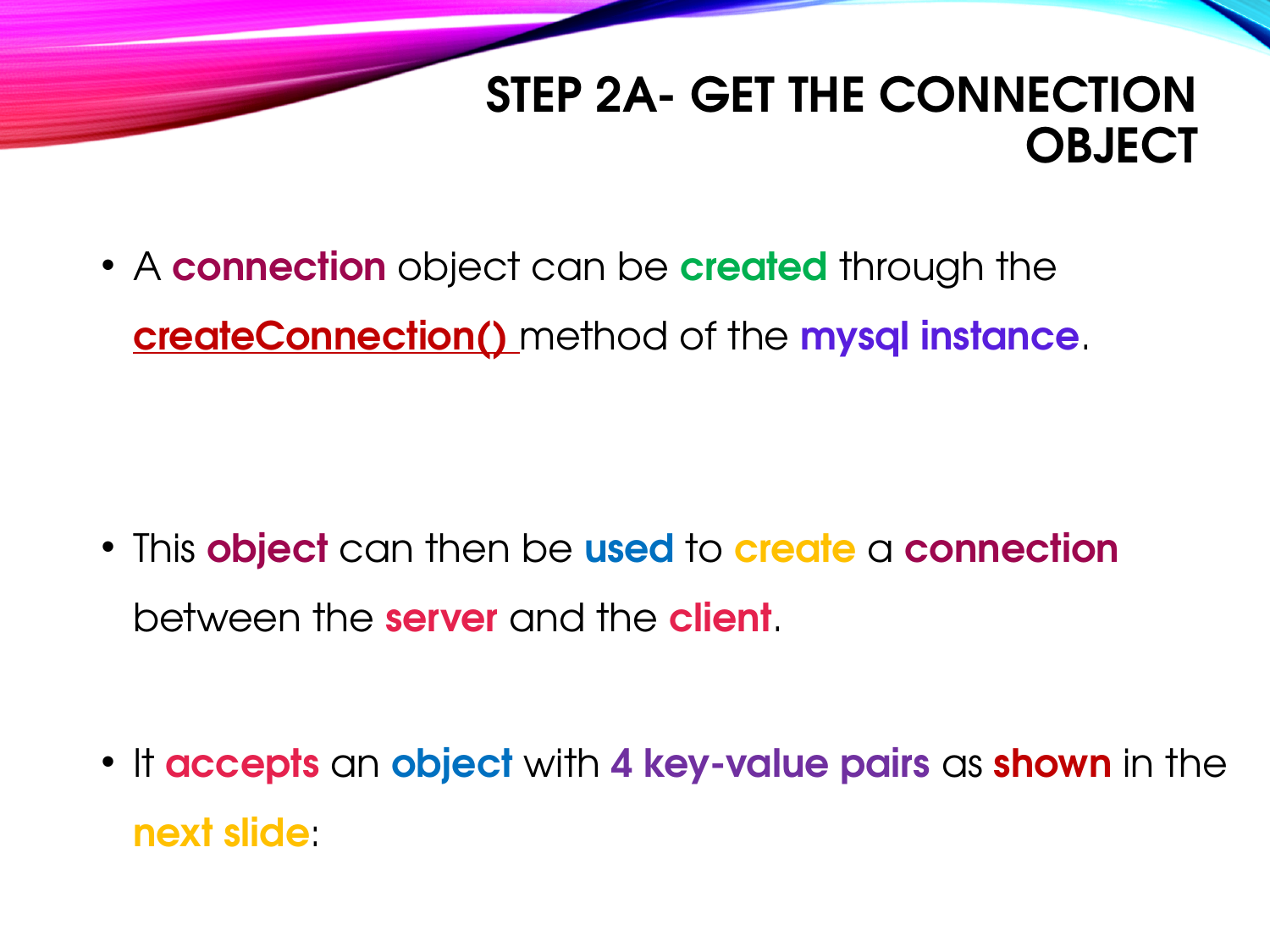

# Step 2a- get the connection object
A connection object can be created through the createConnection() method of the mysql instance.

This object can then be used to create a connection between the server and the client.

It accepts an object with 4 key-value pairs as shown in the next slide: